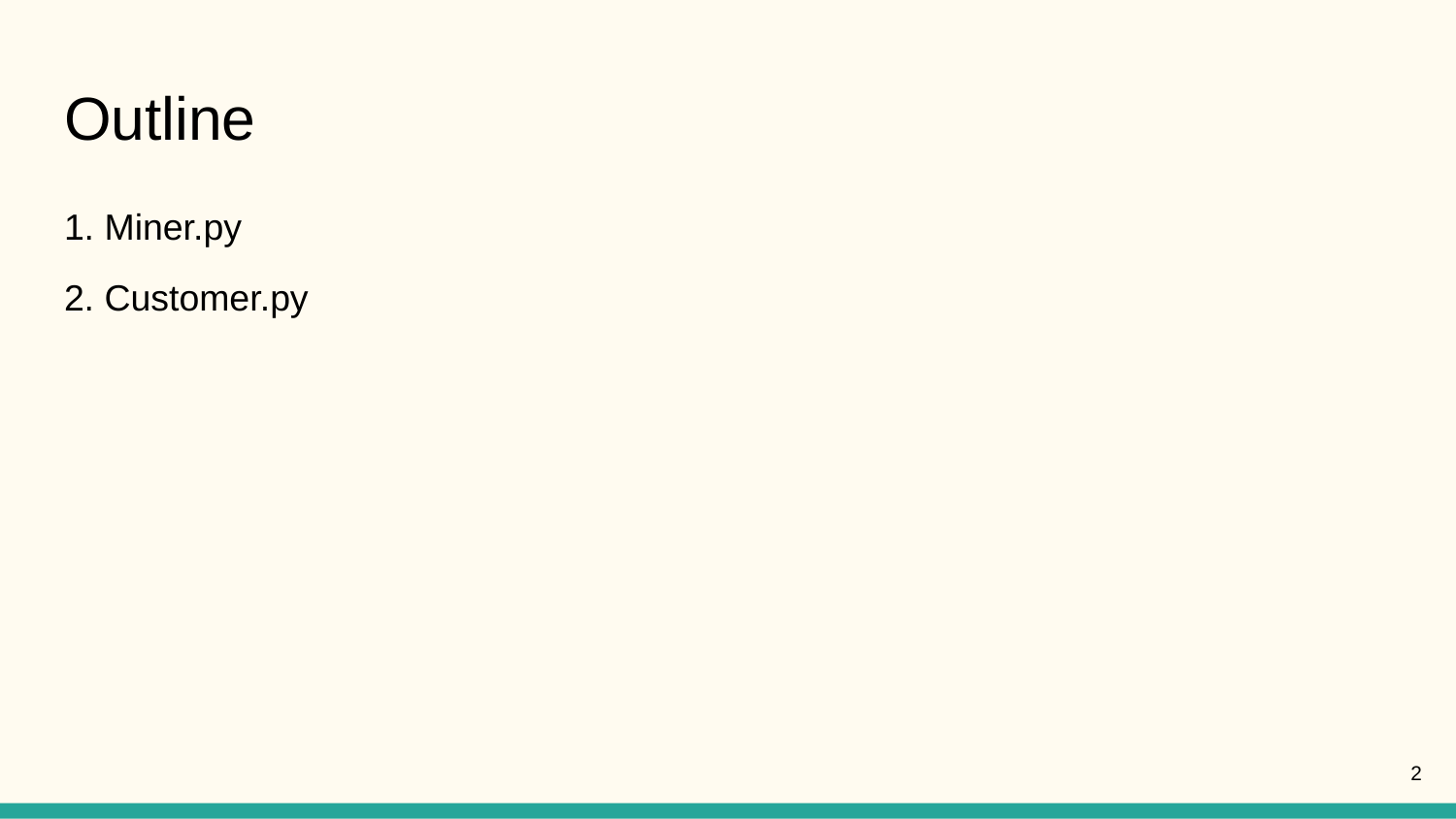

# Outline
1. Miner.py
2. Customer.py
2